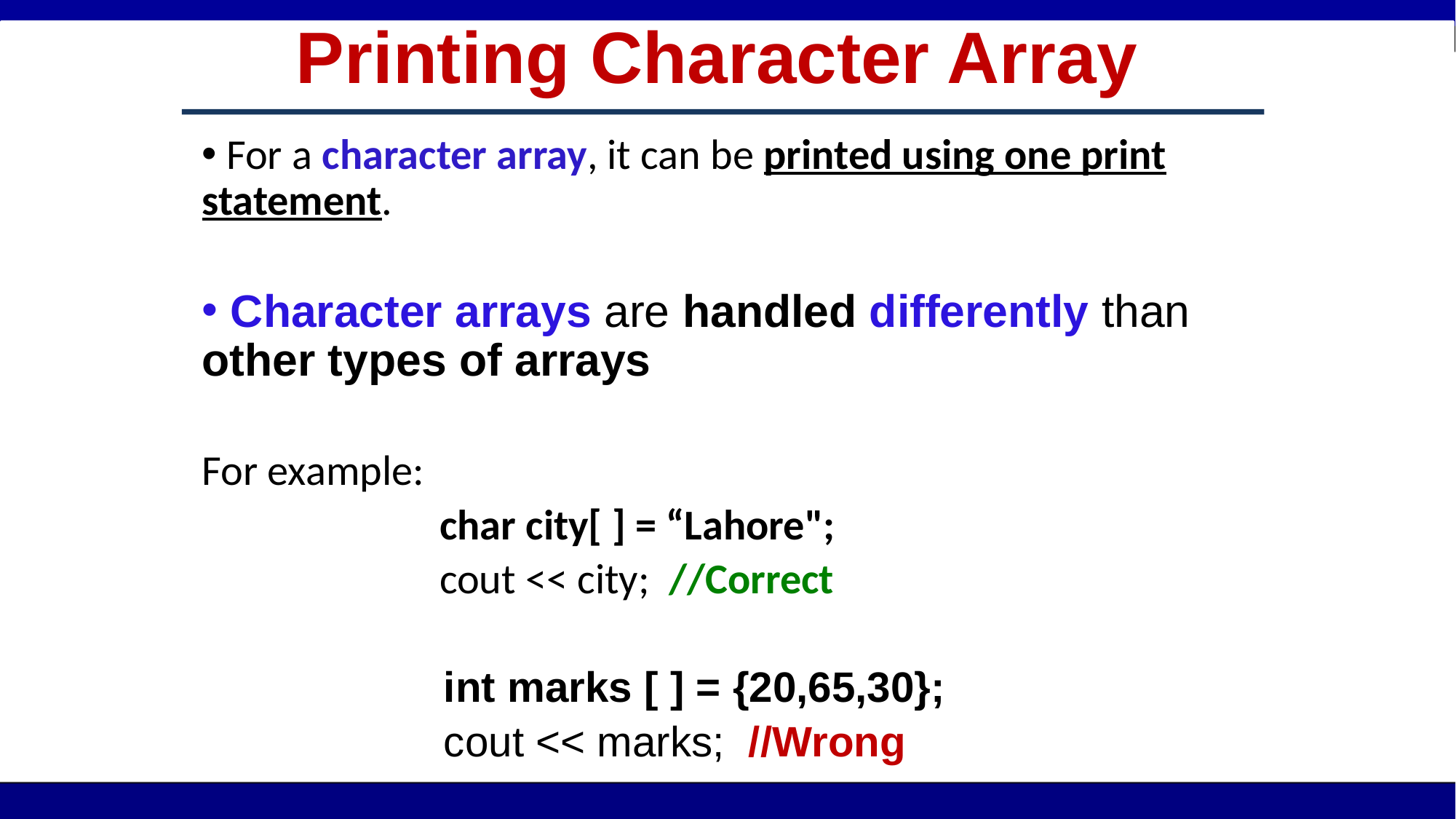

# Printing Character Array

 For a character array, it can be printed using one print statement.

 Character arrays are handled differently than other types of arrays

For example:
		  char city[ ] = “Lahore";
		  cout << city;  //Correct

		  int marks [ ] = {20,65,30};
		  cout << marks;  //Wrong